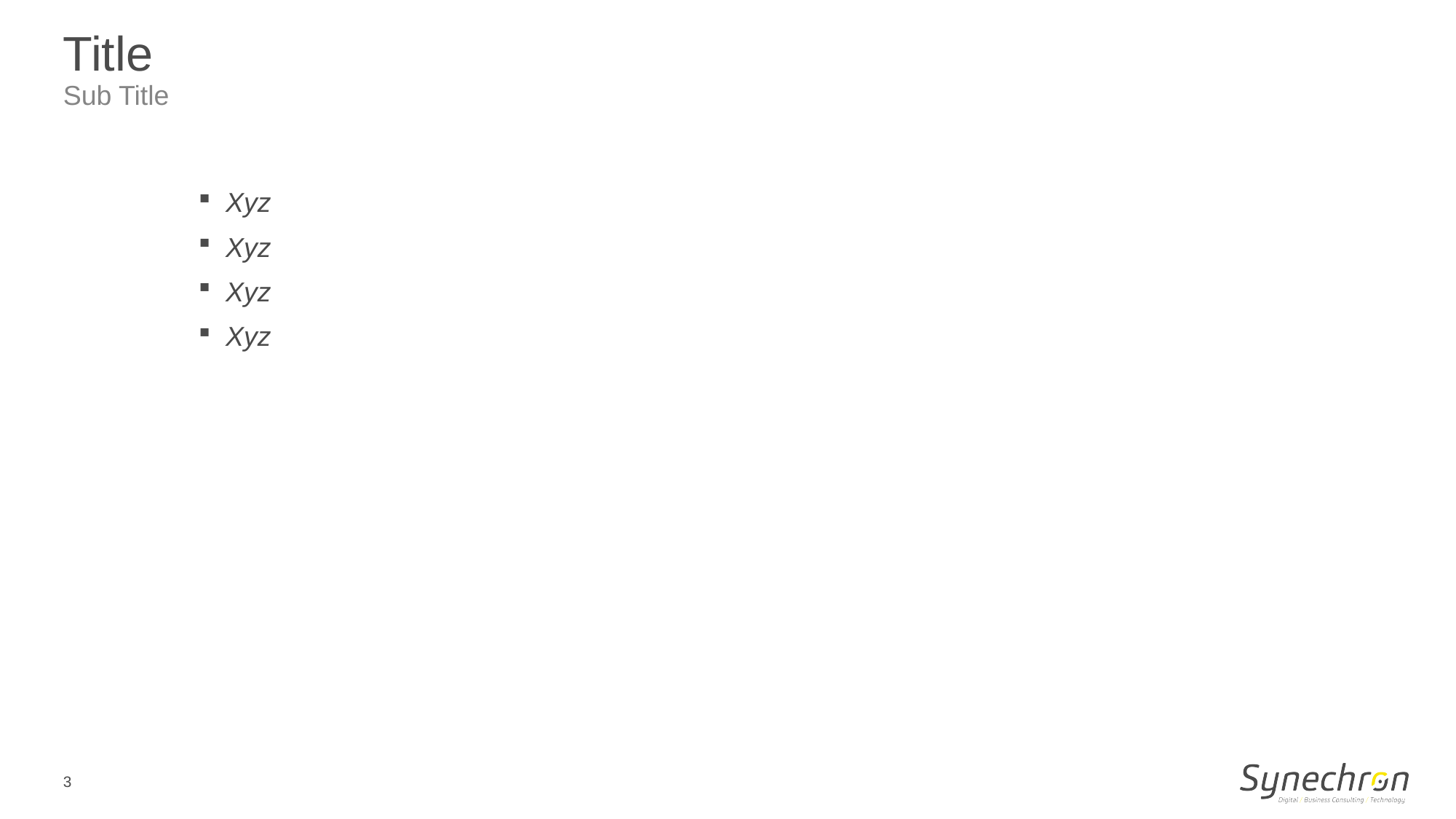

Title
Sub Title
Xyz
Xyz
Xyz
Xyz
3